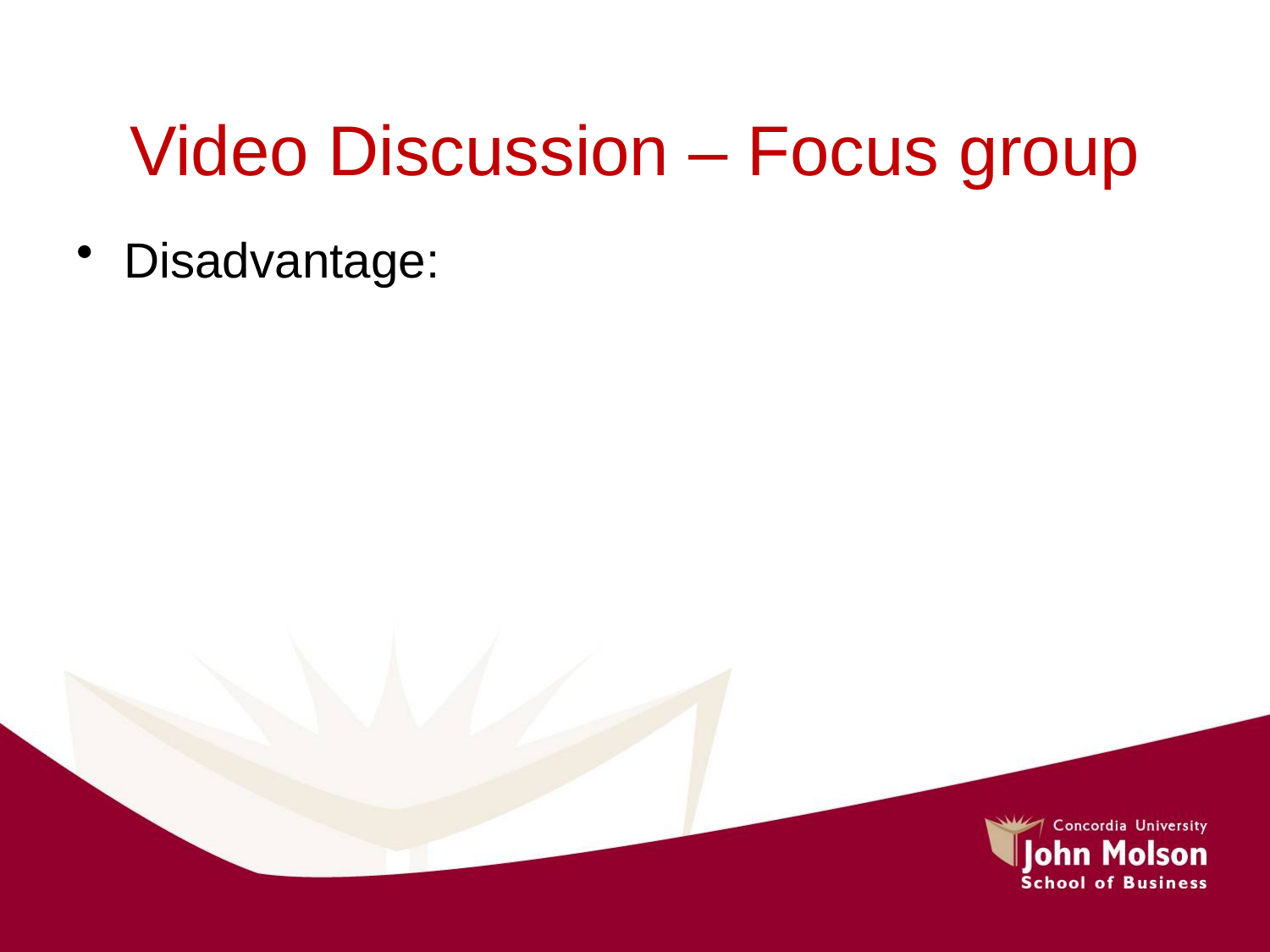

# Video Discussion – Focus group
Disadvantage: